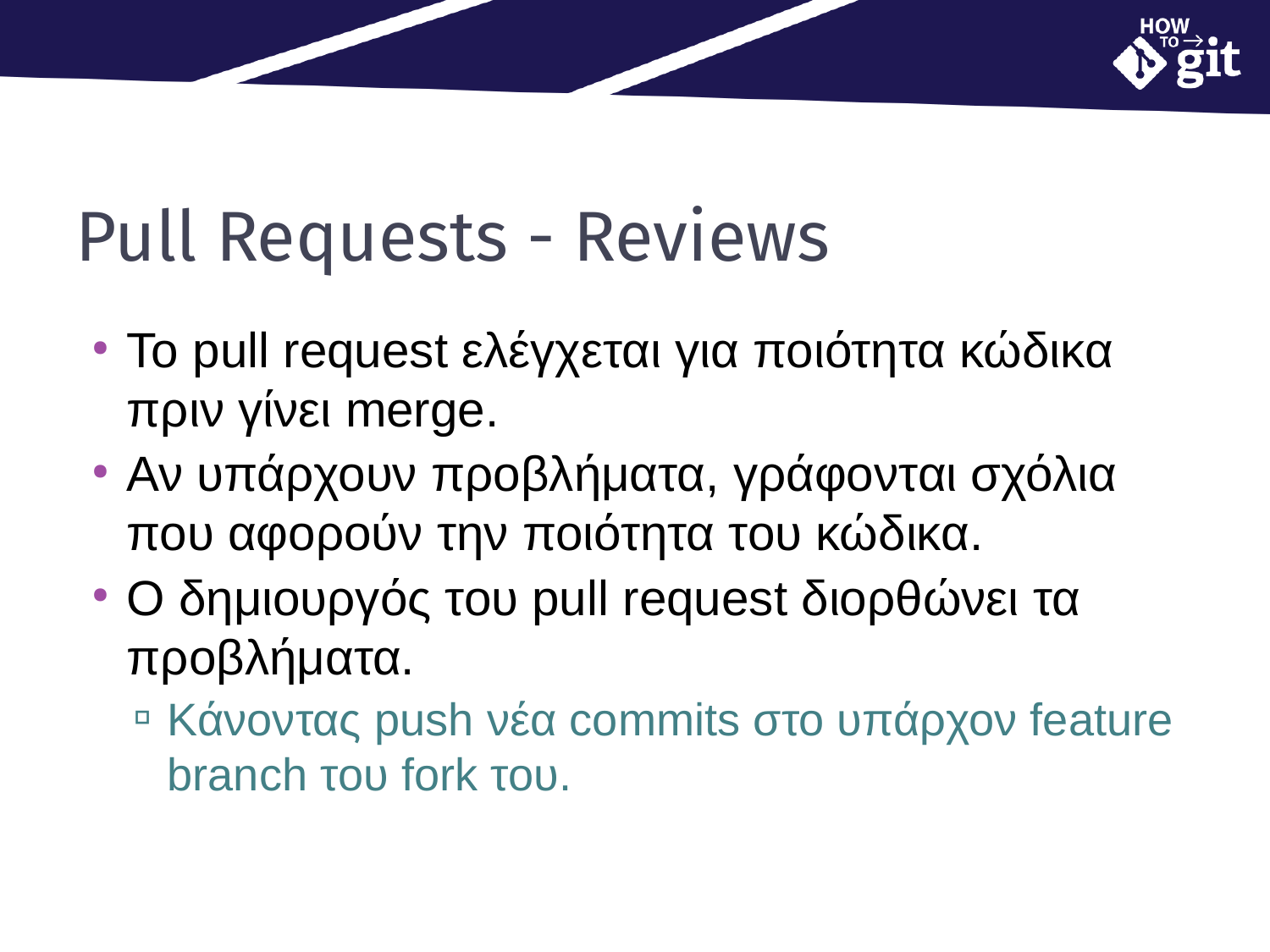

# Pull Requests - Reviews
Το pull request ελέγχεται για ποιότητα κώδικα πριν γίνει merge.
Αν υπάρχουν προβλήματα, γράφονται σχόλια που αφορούν την ποιότητα του κώδικα.
Ο δημιουργός του pull request διορθώνει τα προβλήματα.
Κάνοντας push νέα commits στο υπάρχον feature branch του fork του.